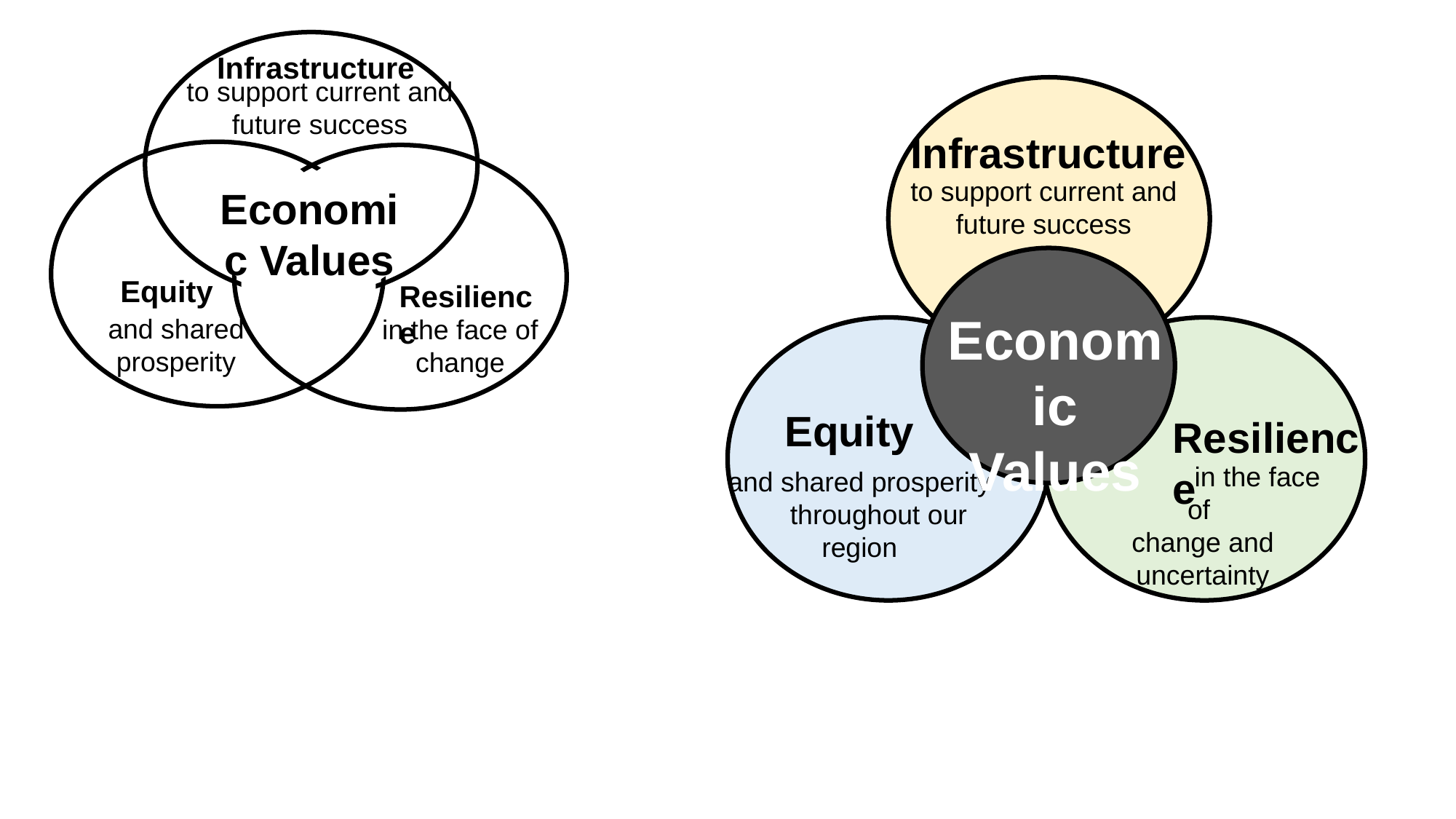

Infrastructure
to support current and future success

Infrastructure

to support current and future success
Economic Values

Equity
Resilience
Economic Values
and shared prosperity
in the face of change

Equity
Resilience
	in the face of
change and uncertainty
and shared prosperity
     throughout our region